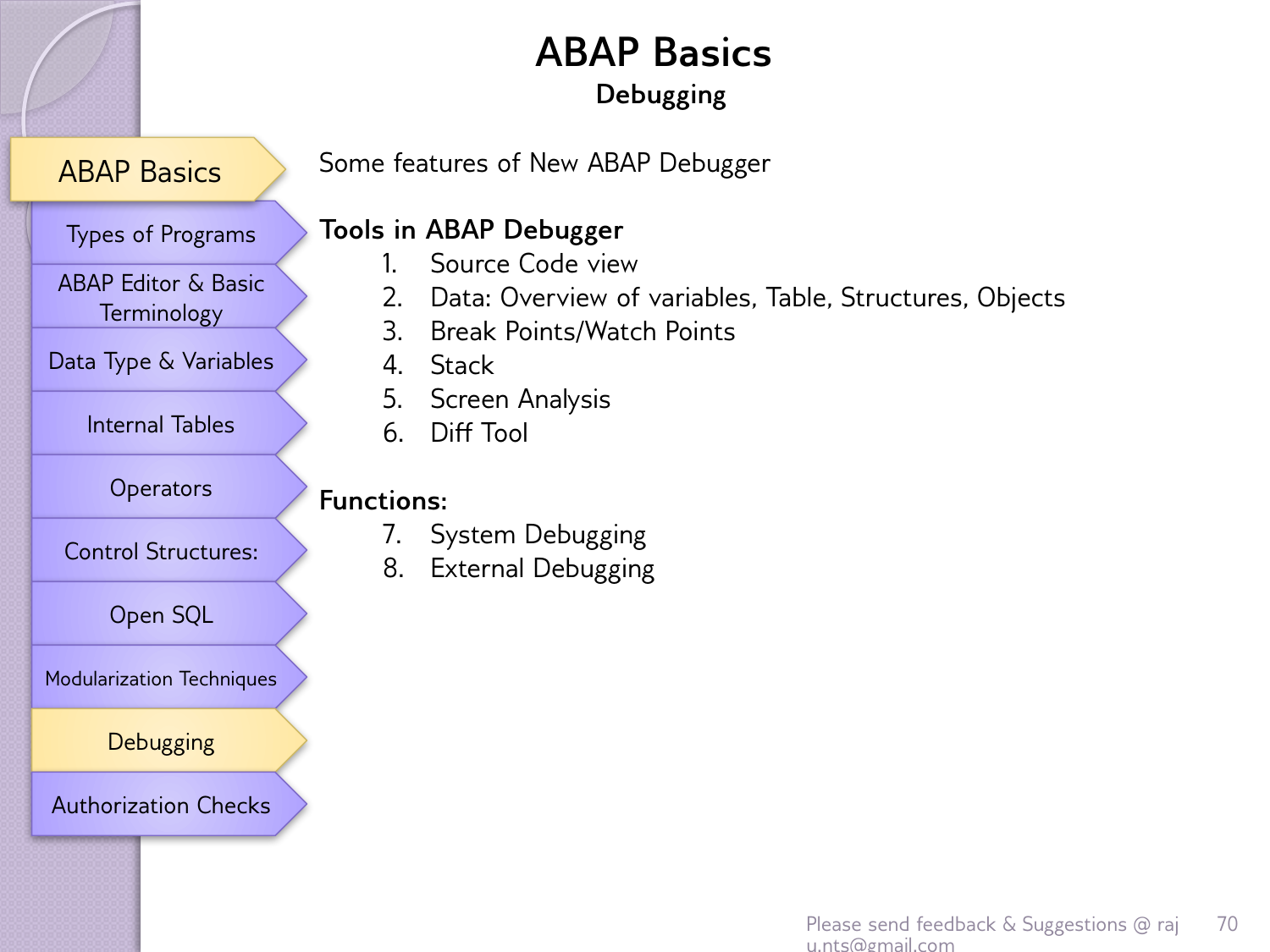

ABAP Basics
Debugging
ABAP Basics
Some features of New ABAP Debugger

Tools in ABAP Debugger
Source Code view
Data: Overview of variables, Table, Structures, Objects
Break Points/Watch Points
Stack
Screen Analysis
Diff Tool

Functions:
System Debugging
External Debugging

Types of Programs
ABAP Editor & Basic Terminology
Data Type & Variables
Internal Tables
Operators
Control Structures:
Open SQL
Modularization Techniques
Debugging
Authorization Checks
Please send feedback & Suggestions @ raju.nts@gmail.com
70